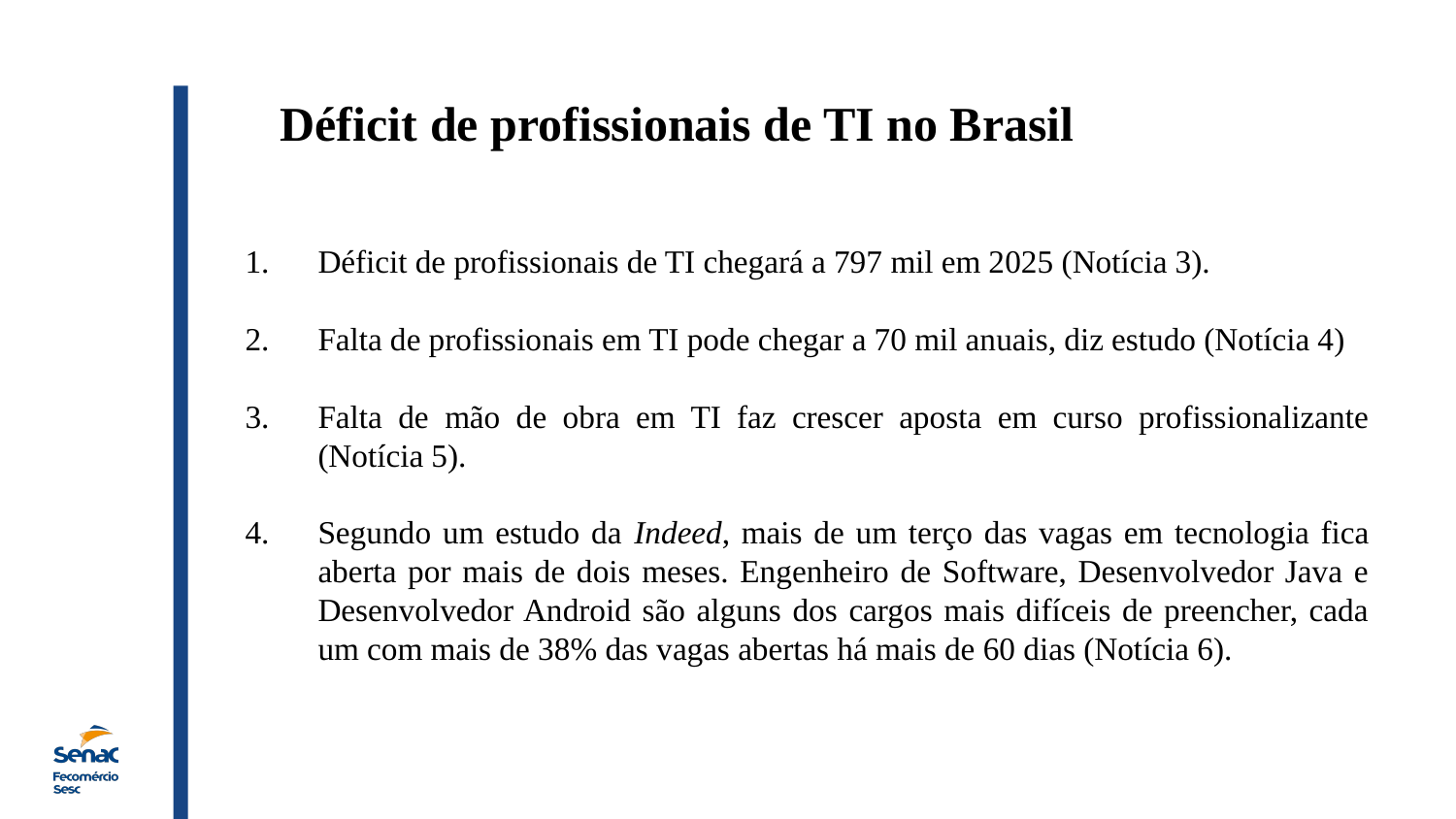

Déficit de profissionais de TI no Brasil
Déficit de profissionais de TI chegará a 797 mil em 2025 (Notícia 3).

Falta de profissionais em TI pode chegar a 70 mil anuais, diz estudo (Notícia 4)

Falta de mão de obra em TI faz crescer aposta em curso profissionalizante (Notícia 5).

Segundo um estudo da Indeed, mais de um terço das vagas em tecnologia fica aberta por mais de dois meses. Engenheiro de Software, Desenvolvedor Java e Desenvolvedor Android são alguns dos cargos mais difíceis de preencher, cada um com mais de 38% das vagas abertas há mais de 60 dias (Notícia 6).